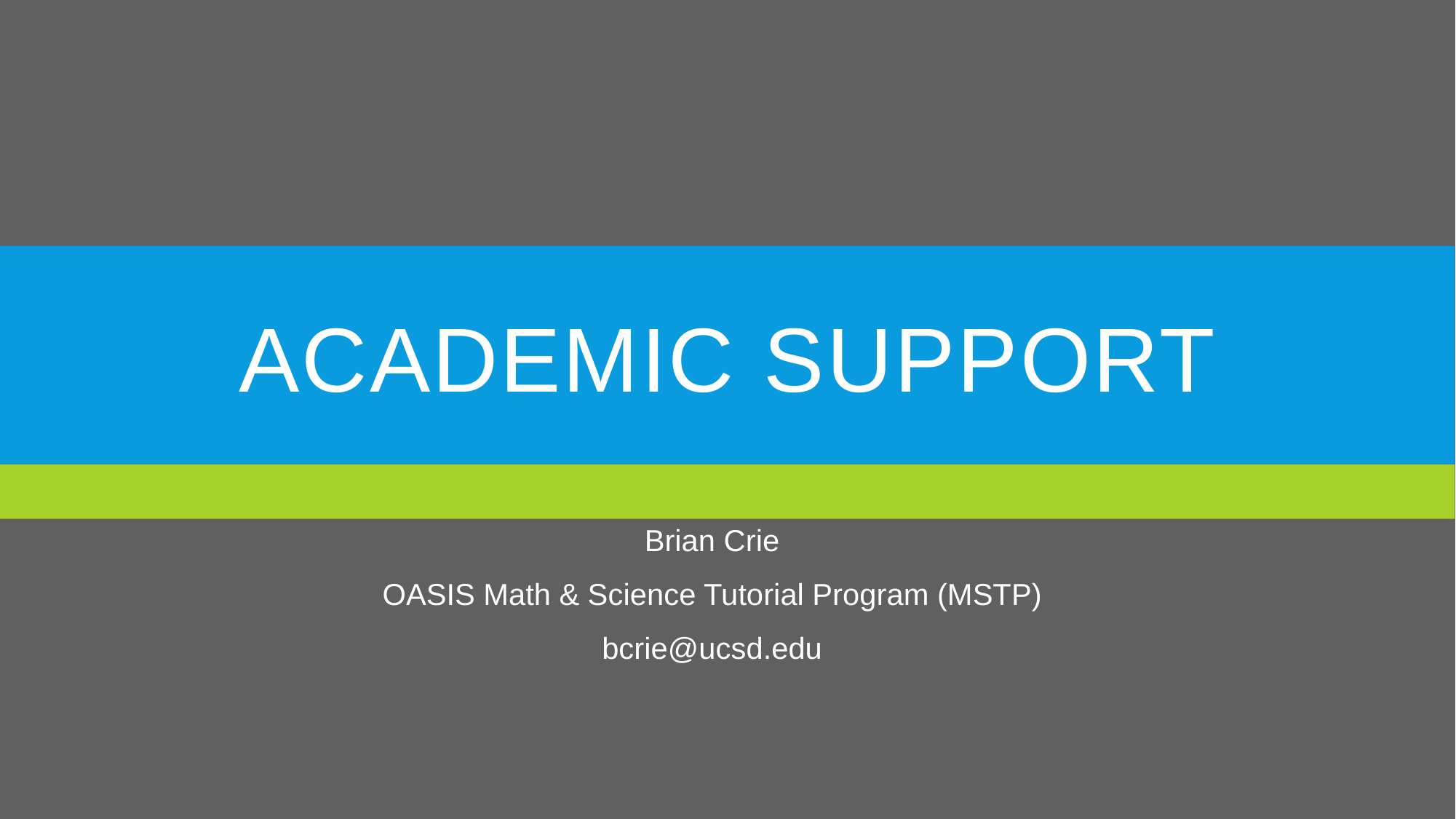

# Academic Support
Brian Crie
OASIS Math & Science Tutorial Program (MSTP)
bcrie@ucsd.edu